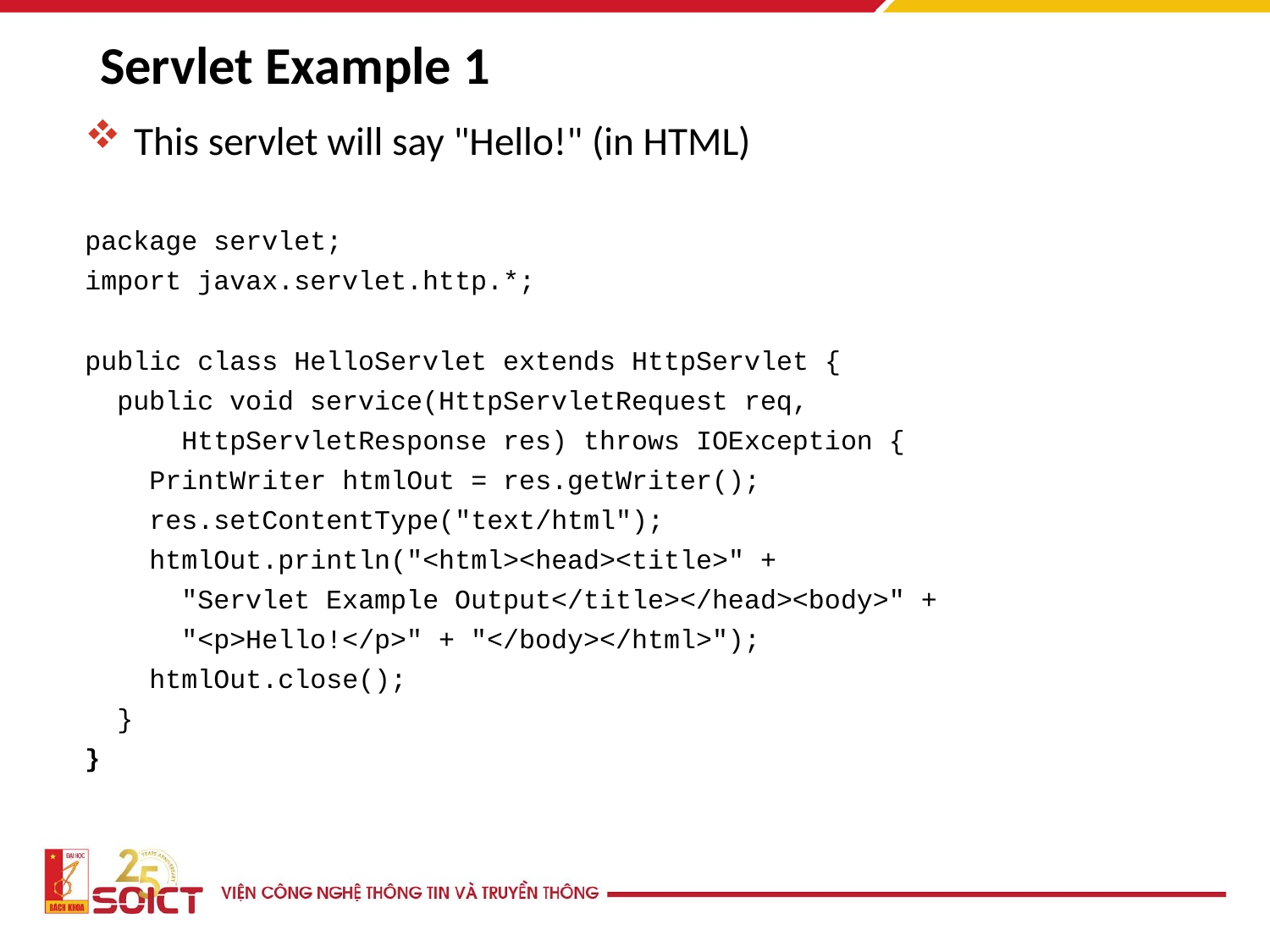

# Servlet Example 1
This servlet will say "Hello!" (in HTML)

package servlet;
import javax.servlet.http.*;

public class HelloServlet extends HttpServlet {
  public void service(HttpServletRequest req,
      HttpServletResponse res) throws IOException {
    PrintWriter htmlOut = res.getWriter();
    res.setContentType("text/html");
    htmlOut.println("<html><head><title>" +
      "Servlet Example Output</title></head><body>" +
      "<p>Hello!</p>" + "</body></html>");
    htmlOut.close();
  }
}